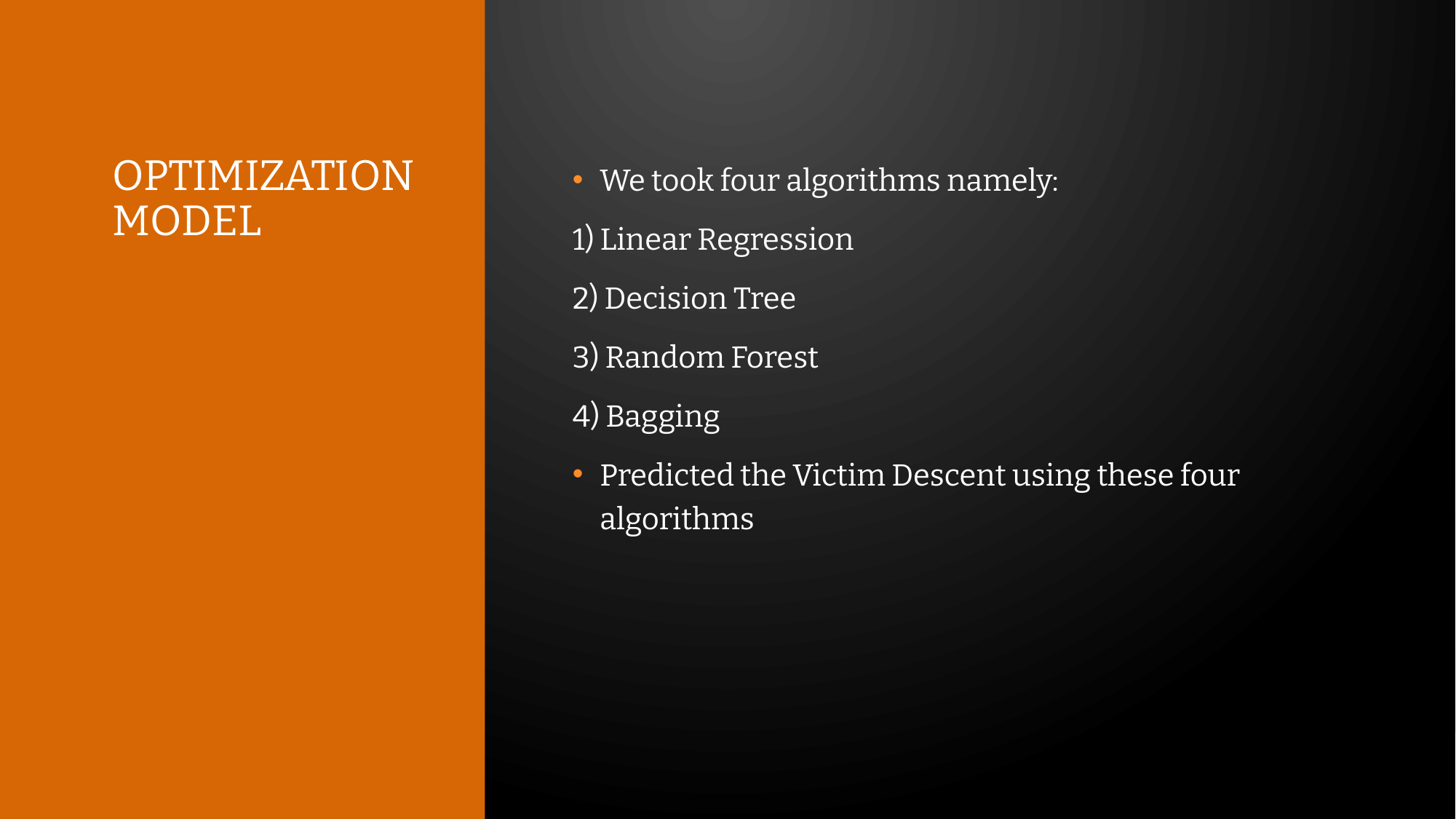

# Optimization Model
We took four algorithms namely:
1) Linear Regression
2) Decision Tree
3) Random Forest
4) Bagging
Predicted the Victim Descent using these four algorithms